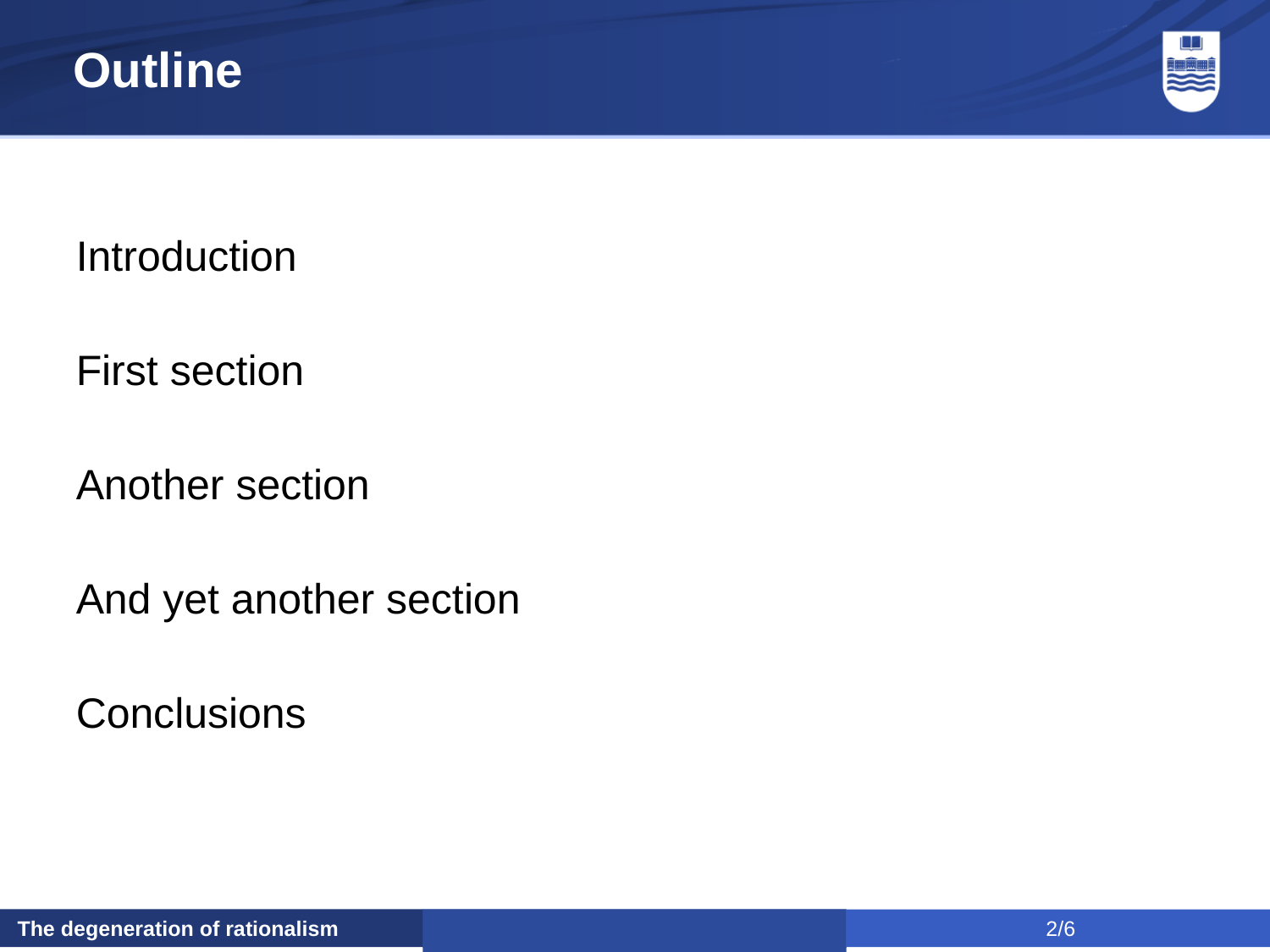

# Outline
Introduction
First section
Another section
And yet another section
Conclusions